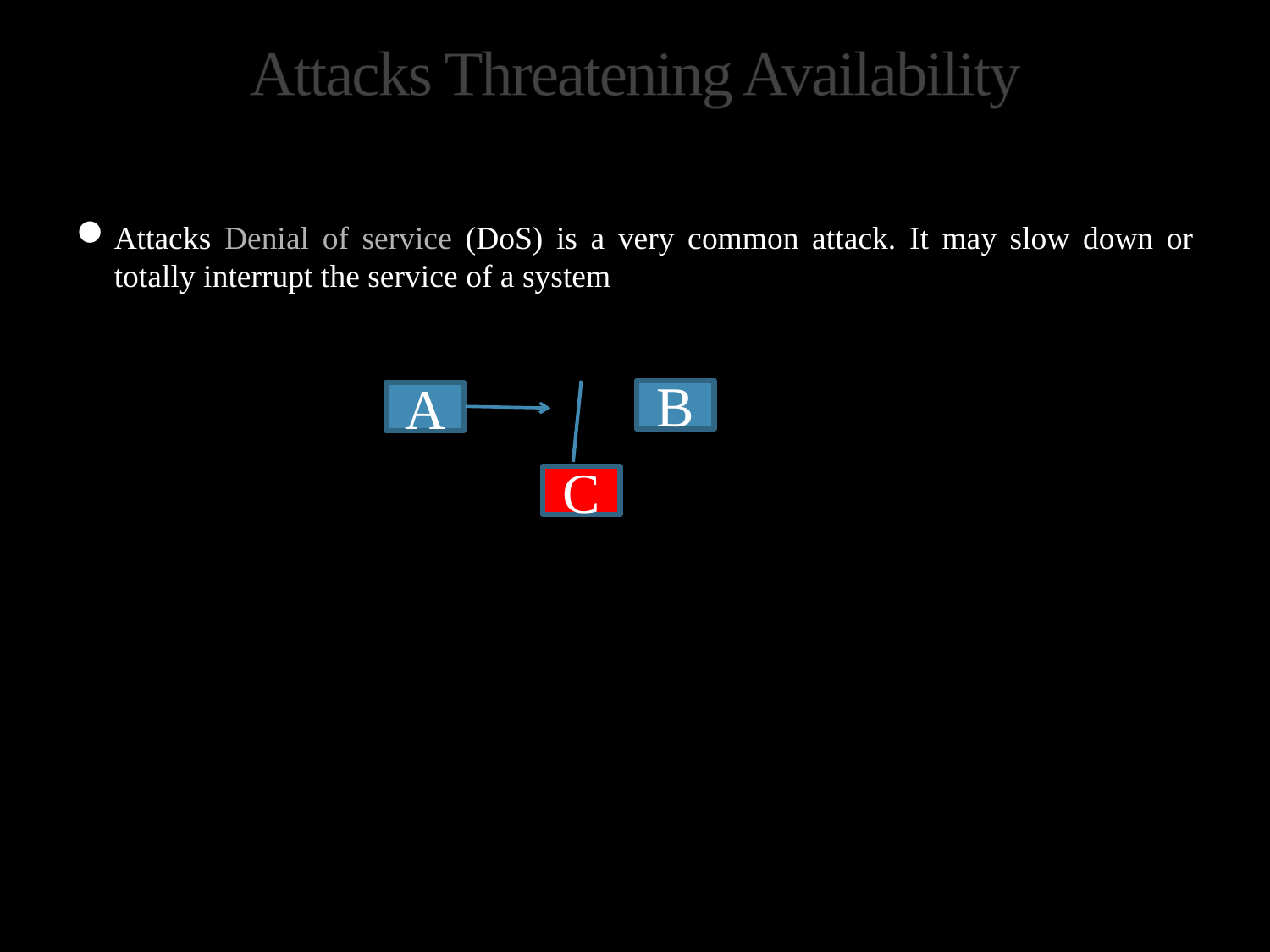

# Attacks Threatening Availability
Attacks Denial of service (DoS) is a very common attack. It may slow down or totally interrupt the service of a system

B
A
C